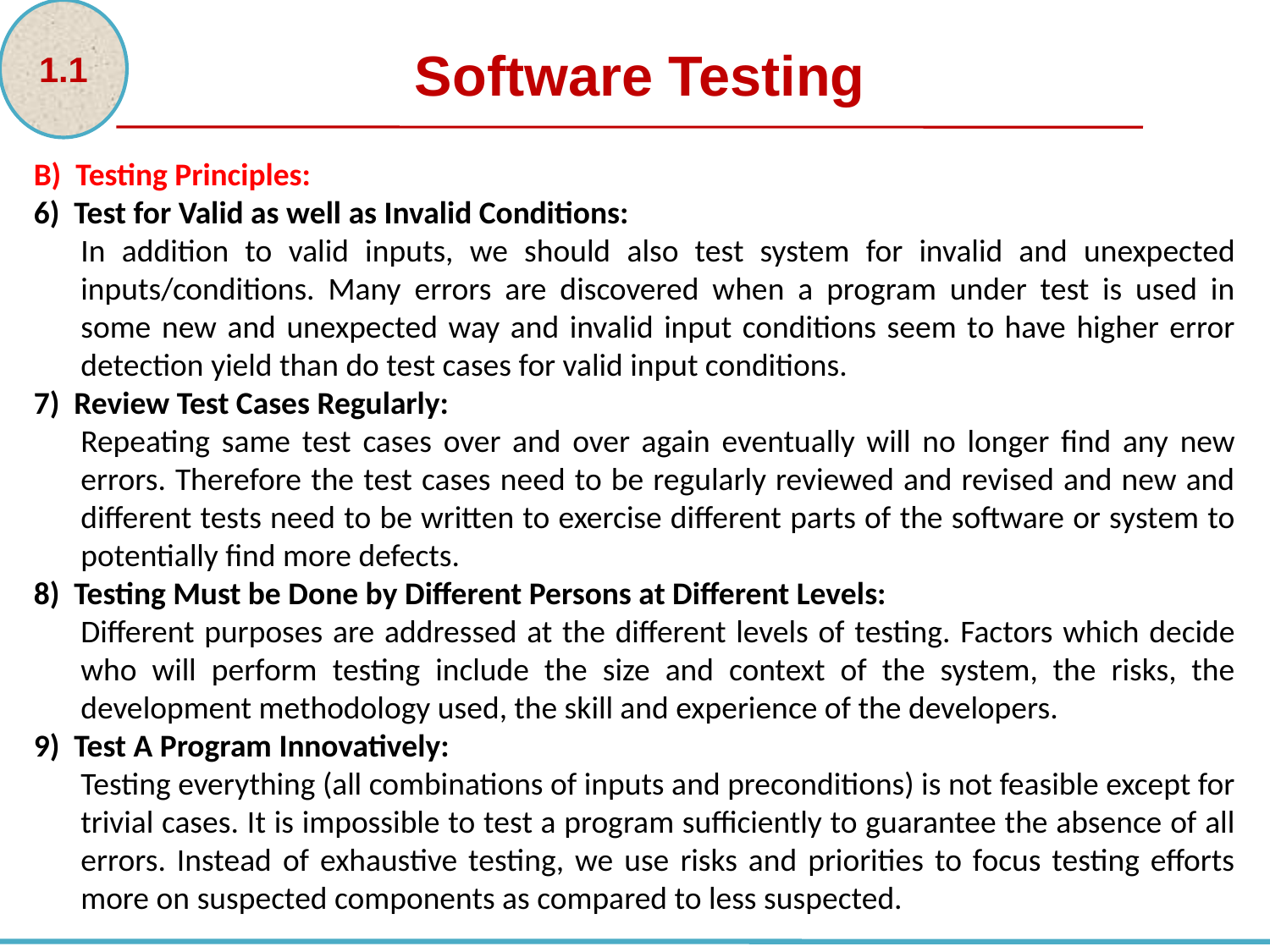

1.1
Software Testing
B)  Testing Principles:
6)  Test for Valid as well as Invalid Conditions:
In addition to valid inputs, we should also test system for invalid and unexpected inputs/conditions. Many errors are discovered when a program under test is used in some new and unexpected way and invalid input conditions seem to have higher error detection yield than do test cases for valid input conditions.
7)  Review Test Cases Regularly:
Repeating same test cases over and over again eventually will no longer find any new errors. Therefore the test cases need to be regularly reviewed and revised and new and different tests need to be written to exercise different parts of the software or system to potentially find more defects.
8)  Testing Must be Done by Different Persons at Different Levels:
Different purposes are addressed at the different levels of testing. Factors which decide who will perform testing include the size and context of the system, the risks, the development methodology used, the skill and experience of the developers.
9)  Test A Program Innovatively:
Testing everything (all combinations of inputs and preconditions) is not feasible except for trivial cases. It is impossible to test a program sufficiently to guarantee the absence of all errors. Instead of exhaustive testing, we use risks and priorities to focus testing efforts more on suspected components as compared to less suspected.